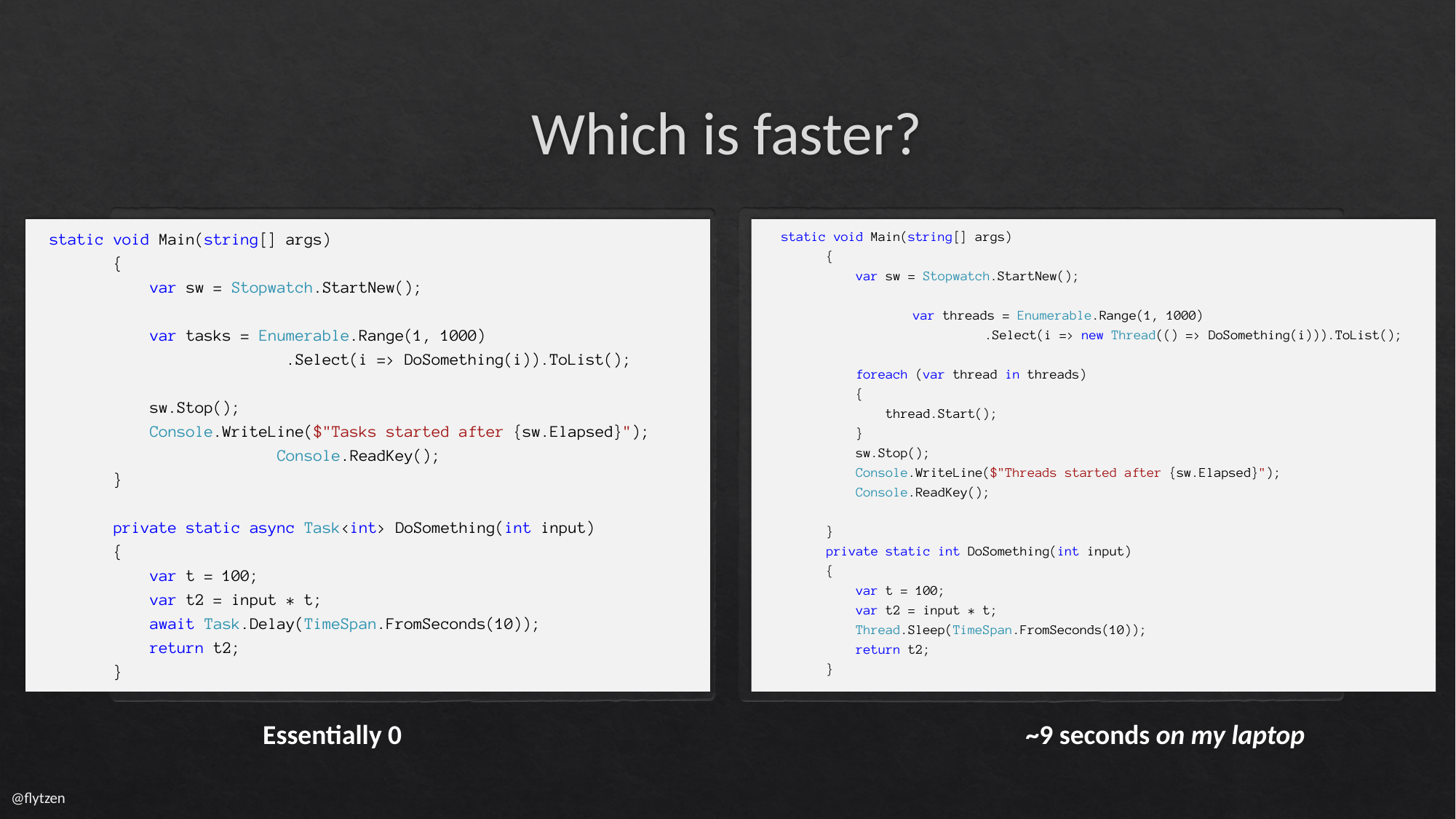

# Which is faster?
 static void Main(string[] args)
        {
            var sw = Stopwatch.StartNew();

            var tasks = Enumerable.Range(1, 1000)
		   .Select(i => DoSomething(i)).ToList();

            sw.Stop();
            Console.WriteLine($"Tasks started after {sw.Elapsed}");
		  Console.ReadKey();
        }

        private static async Task<int> DoSomething(int input)
        {
            var t = 100;
            var t2 = input * t;
            await Task.Delay(TimeSpan.FromSeconds(10));
            return t2;
        }
  static void Main(string[] args)
        {
            var sw = Stopwatch.StartNew();

	     var threads = Enumerable.Range(1, 1000)
		.Select(i => new Thread(() => DoSomething(i))).ToList();

            foreach (var thread in threads)
            {
                thread.Start();
            }
            sw.Stop();
            Console.WriteLine($"Threads started after {sw.Elapsed}");
            Console.ReadKey();

        }
        private static int DoSomething(int input)
        {
            var t = 100;
            var t2 = input * t;
            Thread.Sleep(TimeSpan.FromSeconds(10));
            return t2;
        }
~9 seconds on my laptop
Essentially 0
@flytzen